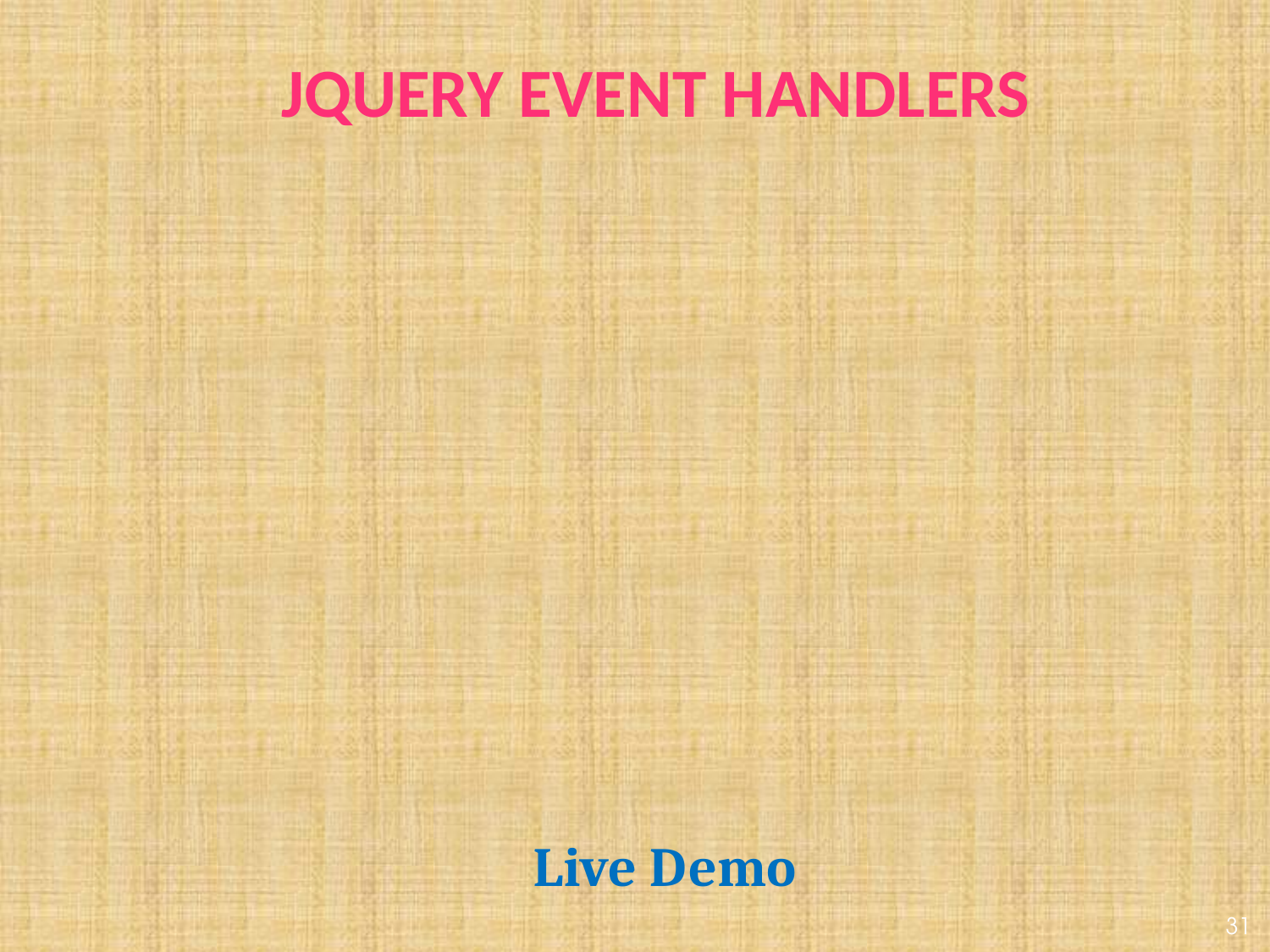

# jQuery Event Handlers
Live Demo
31